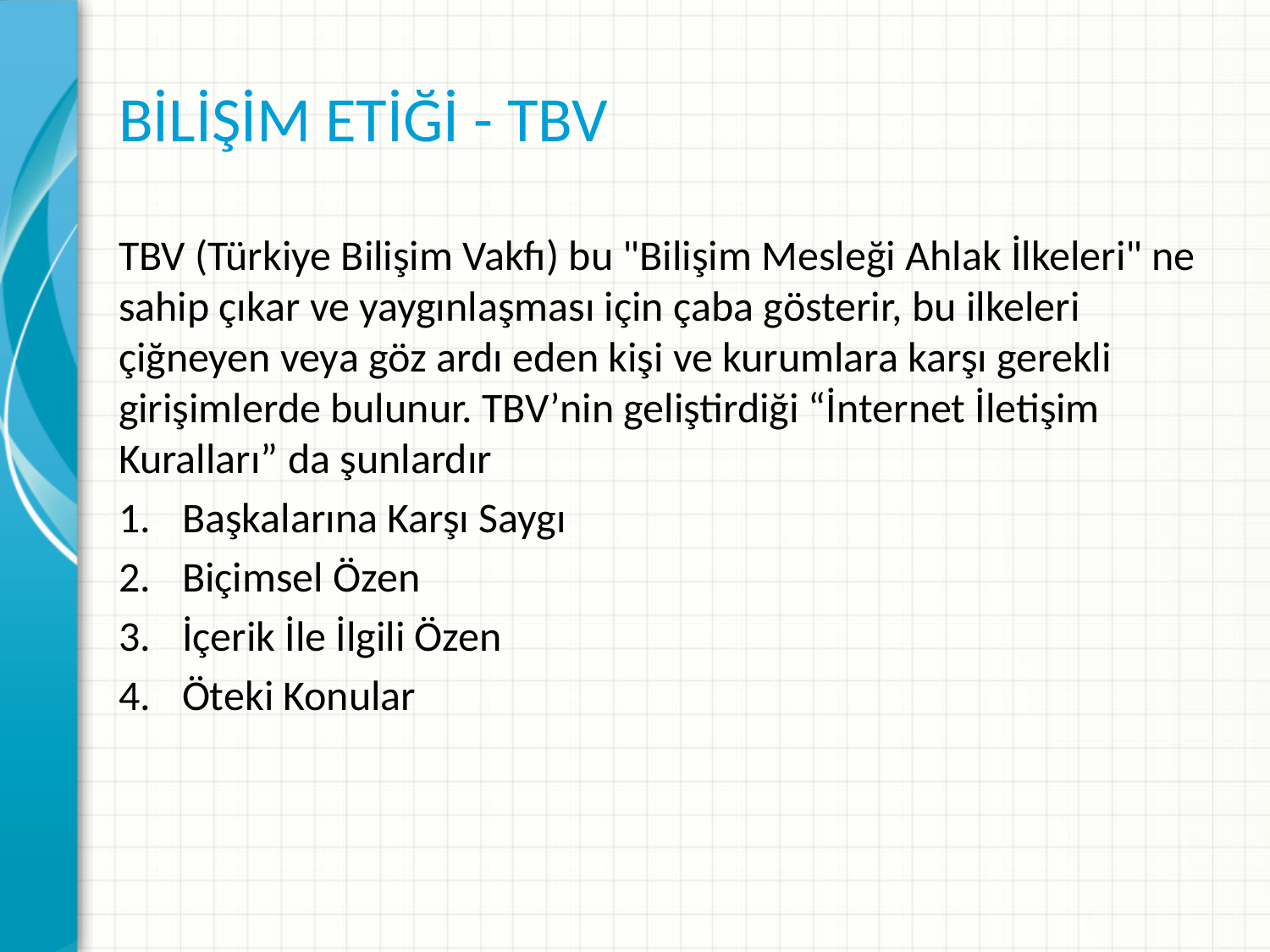

# BİLİŞİM ETİĞİ - TBV
TBV (Türkiye Bilişim Vakfı) bu "Bilişim Mesleği Ahlak İlkeleri" ne sahip çıkar ve yaygınlaşması için çaba gösterir, bu ilkeleri çiğneyen veya göz ardı eden kişi ve kurumlara karşı gerekli girişimlerde bulunur. TBV’nin geliştirdiği “İnternet İletişim Kuralları” da şunlardır
Başkalarına Karşı Saygı
Biçimsel Özen
İçerik İle İlgili Özen
Öteki Konular